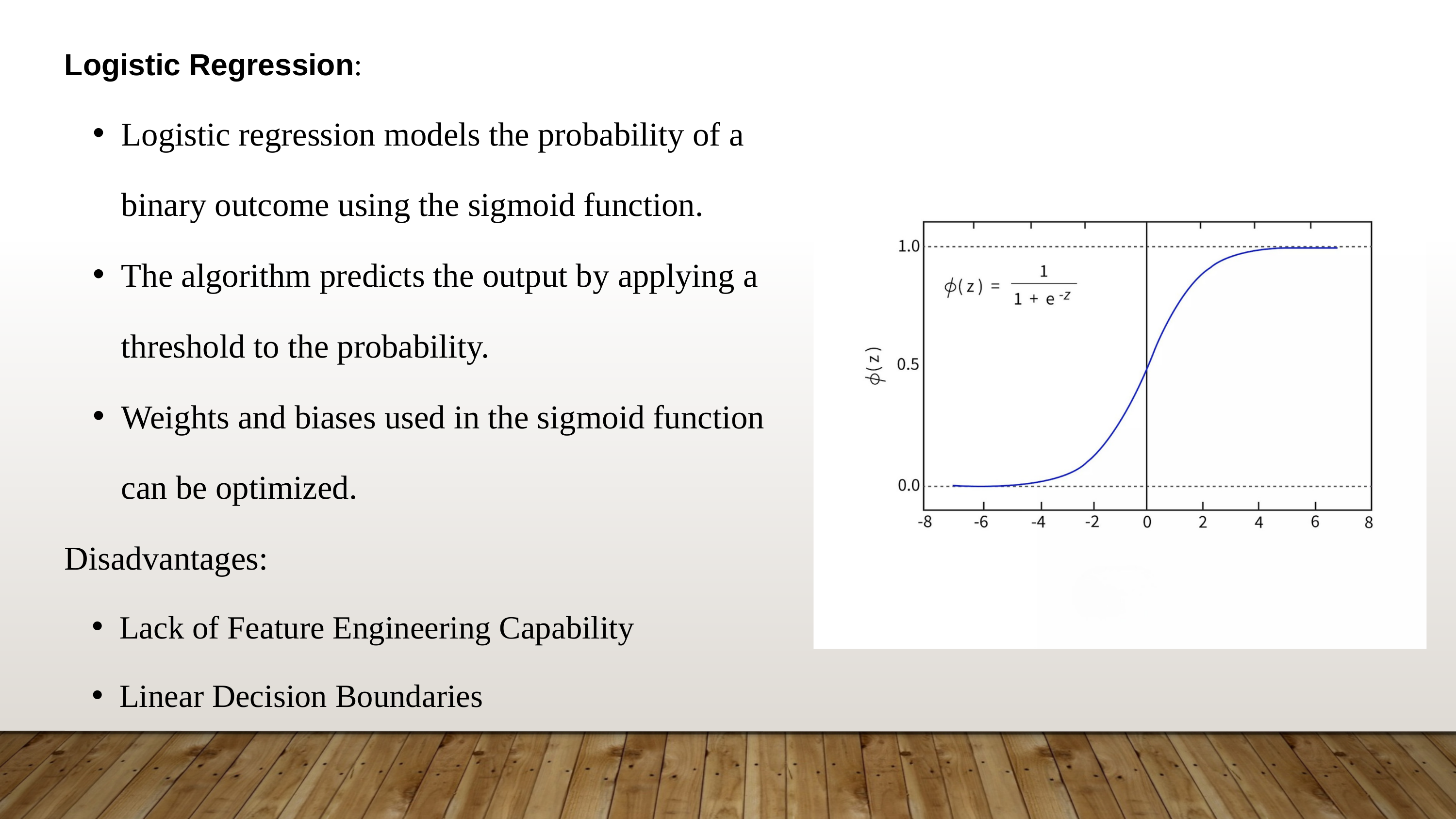

Logistic Regression:
Logistic regression models the probability of a binary outcome using the sigmoid function.
The algorithm predicts the output by applying a threshold to the probability.
Weights and biases used in the sigmoid function can be optimized.
Disadvantages:
Lack of Feature Engineering Capability
Linear Decision Boundaries